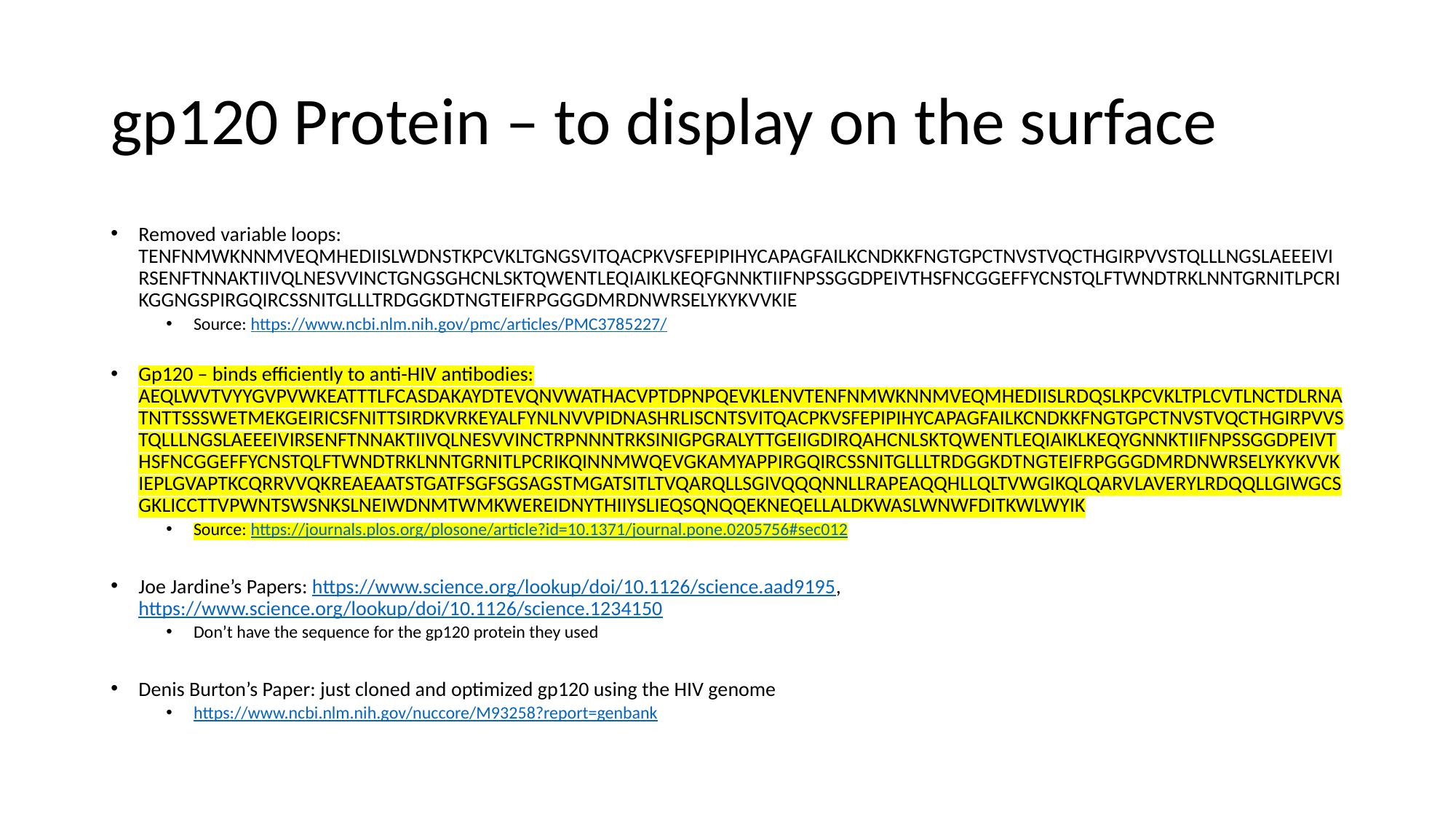

# gp120 Protein – to display on the surface
Removed variable loops: TENFNMWKNNMVEQMHEDIISLWDNSTKPCVKLTGNGSVITQACPKVSFEPIPIHYCAPAGFAILKCNDKKFNGTGPCTNVSTVQCTHGIRPVVSTQLLLNGSLAEEEIVIRSENFTNNAKTIIVQLNESVVINCTGNGSGHCNLSKTQWENTLEQIAIKLKEQFGNNKTIIFNPSSGGDPEIVTHSFNCGGEFFYCNSTQLFTWNDTRKLNNTGRNITLPCRIKGGNGSPIRGQIRCSSNITGLLLTRDGGKDTNGTEIFRPGGGDMRDNWRSELYKYKVVKIE
Source: https://www.ncbi.nlm.nih.gov/pmc/articles/PMC3785227/

Gp120 – binds efficiently to anti-HIV antibodies: AEQLWVTVYYGVPVWKEATTTLFCASDAKAYDTEVQNVWATHACVPTDPNPQEVKLENVTENFNMWKNNMVEQMHEDIISLRDQSLKPCVKLTPLCVTLNCTDLRNATNTTSSSWETMEKGEIRICSFNITTSIRDKVRKEYALFYNLNVVPIDNASHRLISCNTSVITQACPKVSFEPIPIHYCAPAGFAILKCNDKKFNGTGPCTNVSTVQCTHGIRPVVSTQLLLNGSLAEEEIVIRSENFTNNAKTIIVQLNESVVINCTRPNNNTRKSINIGPGRALYTTGEIIGDIRQAHCNLSKTQWENTLEQIAIKLKEQYGNNKTIIFNPSSGGDPEIVTHSFNCGGEFFYCNSTQLFTWNDTRKLNNTGRNITLPCRIKQINNMWQEVGKAMYAPPIRGQIRCSSNITGLLLTRDGGKDTNGTEIFRPGGGDMRDNWRSELYKYKVVKIEPLGVAPTKCQRRVVQKREAEAATSTGATFSGFSGSAGSTMGATSITLTVQARQLLSGIVQQQNNLLRAPEAQQHLLQLTVWGIKQLQARVLAVERYLRDQQLLGIWGCSGKLICCTTVPWNTSWSNKSLNEIWDNMTWMKWEREIDNYTHIIYSLIEQSQNQQEKNEQELLALDKWASLWNWFDITKWLWYIK
Source: https://journals.plos.org/plosone/article?id=10.1371/journal.pone.0205756#sec012

Joe Jardine’s Papers: https://www.science.org/lookup/doi/10.1126/science.aad9195, https://www.science.org/lookup/doi/10.1126/science.1234150
Don’t have the sequence for the gp120 protein they used

Denis Burton’s Paper: just cloned and optimized gp120 using the HIV genome
https://www.ncbi.nlm.nih.gov/nuccore/M93258?report=genbank